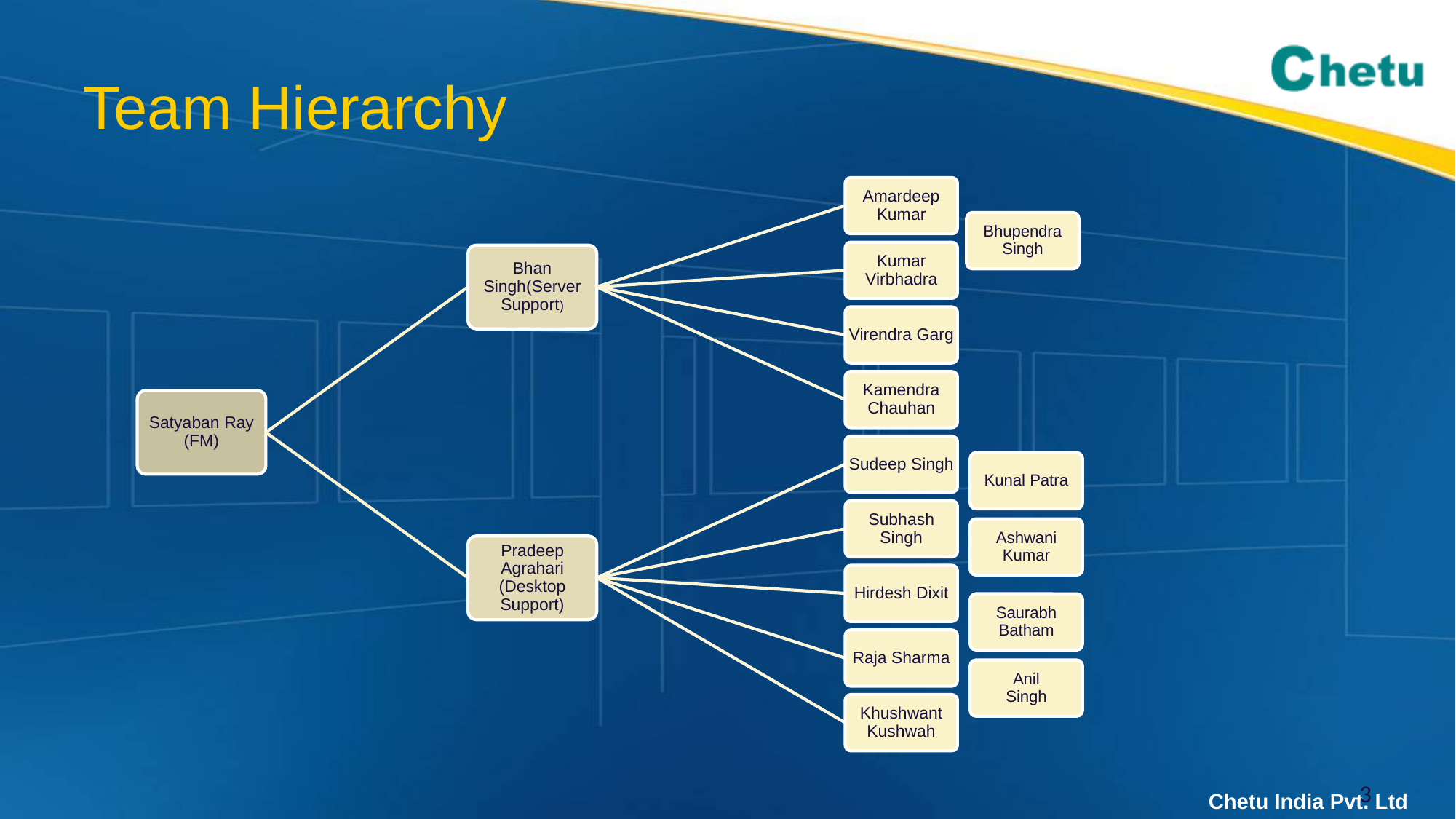

# Team Hierarchy
Amardeep Kumar
Kumar Virbhadra
Bhan Singh(Server Support)

Virendra Garg

Kamendra Chauhan
Satyaban Ray (FM)
Sudeep Singh
Subhash Singh

Pradeep Agrahari (Desktop Support)

Hirdesh Dixit

Raja Sharma

Khushwant Kushwah

Bhupendra Singh

Kunal Patra

Ashwani Kumar

Saurabh Batham

Anil
Singh
3